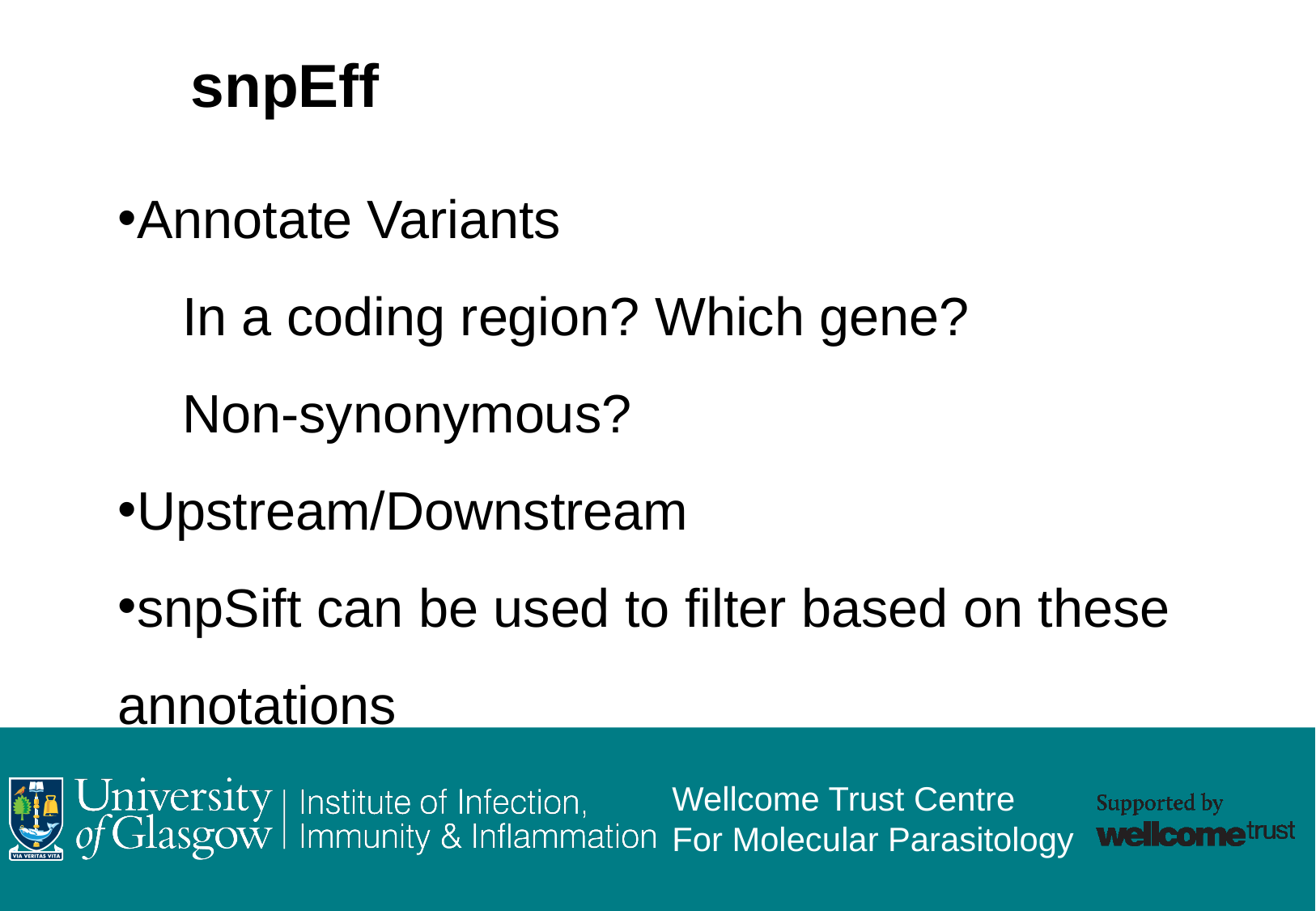

snpEff
Annotate Variants
In a coding region? Which gene?
Non-synonymous?
Upstream/Downstream
snpSift can be used to filter based on these annotations